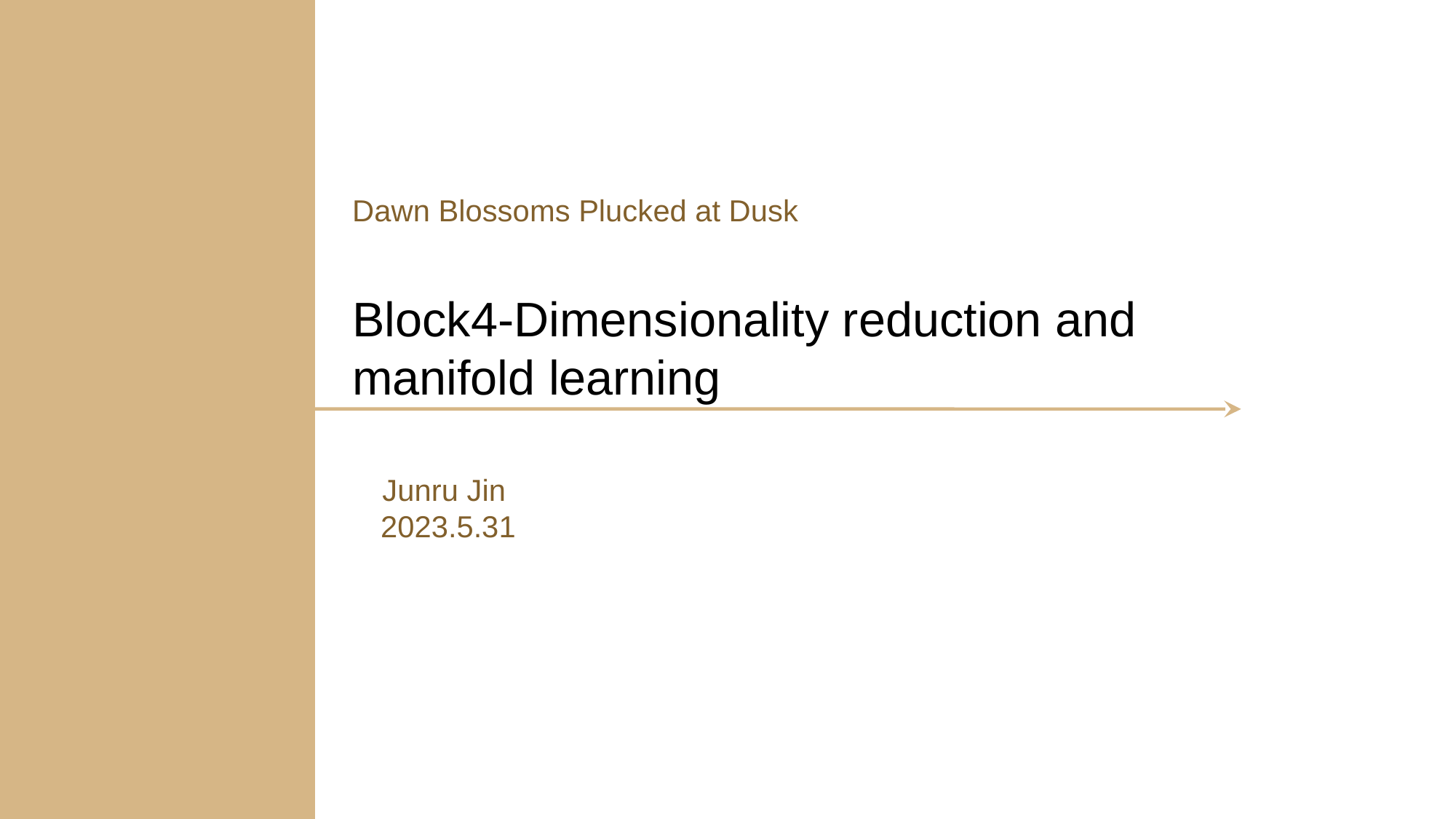

Dawn Blossoms Plucked at Dusk
Block4-Dimensionality reduction and manifold learning
Junru Jin
2023.5.31